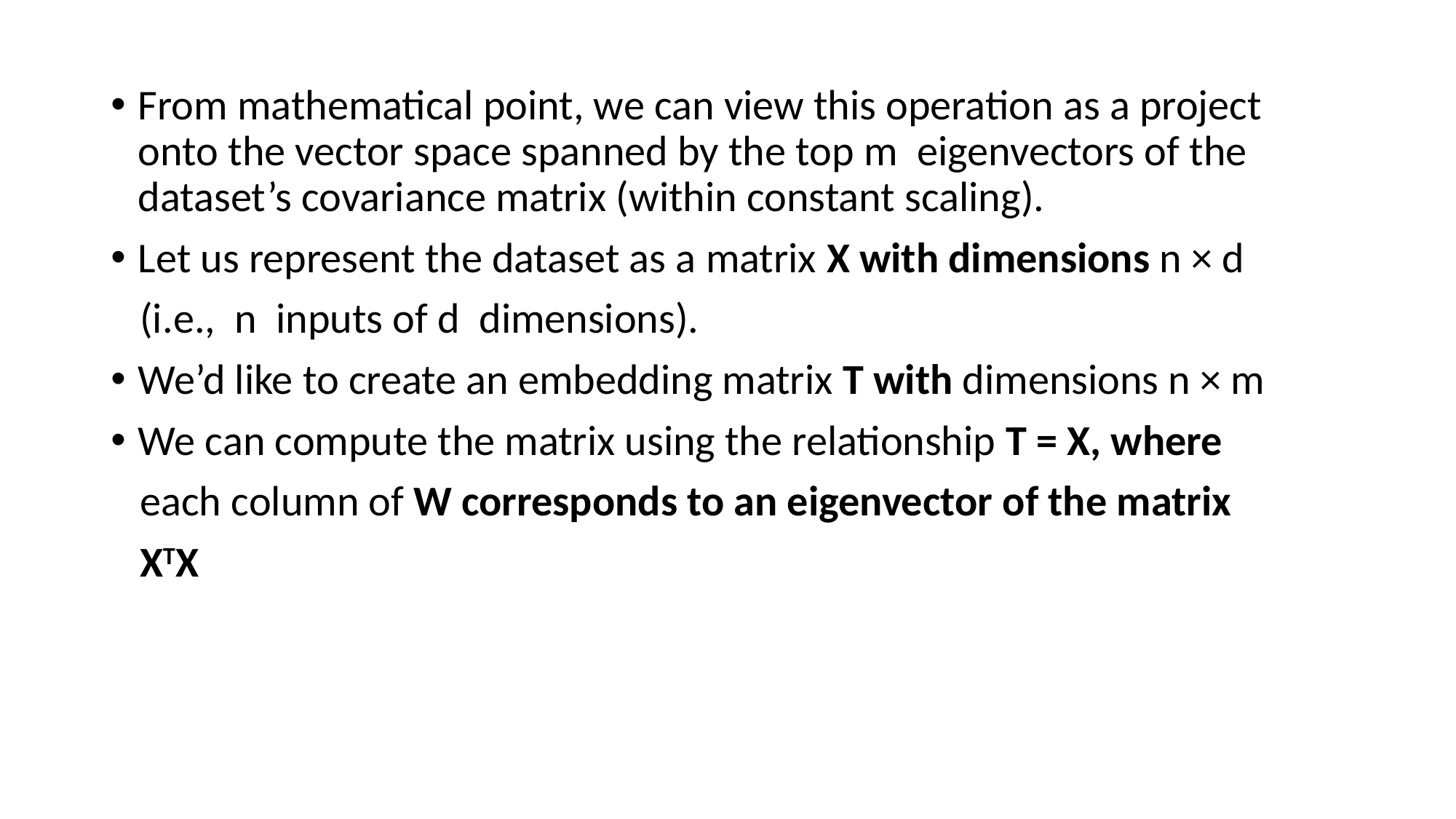

From mathematical point, we can view this operation as a project onto the vector space spanned by the top m  eigenvectors of the dataset’s covariance matrix (within constant scaling).
Let us represent the dataset as a matrix X with dimensions n × d
   (i.e.,  n  inputs of d  dimensions).
We’d like to create an embedding matrix T with dimensions n × m
We can compute the matrix using the relationship T = X, where
   each column of W corresponds to an eigenvector of the matrix
   XTX